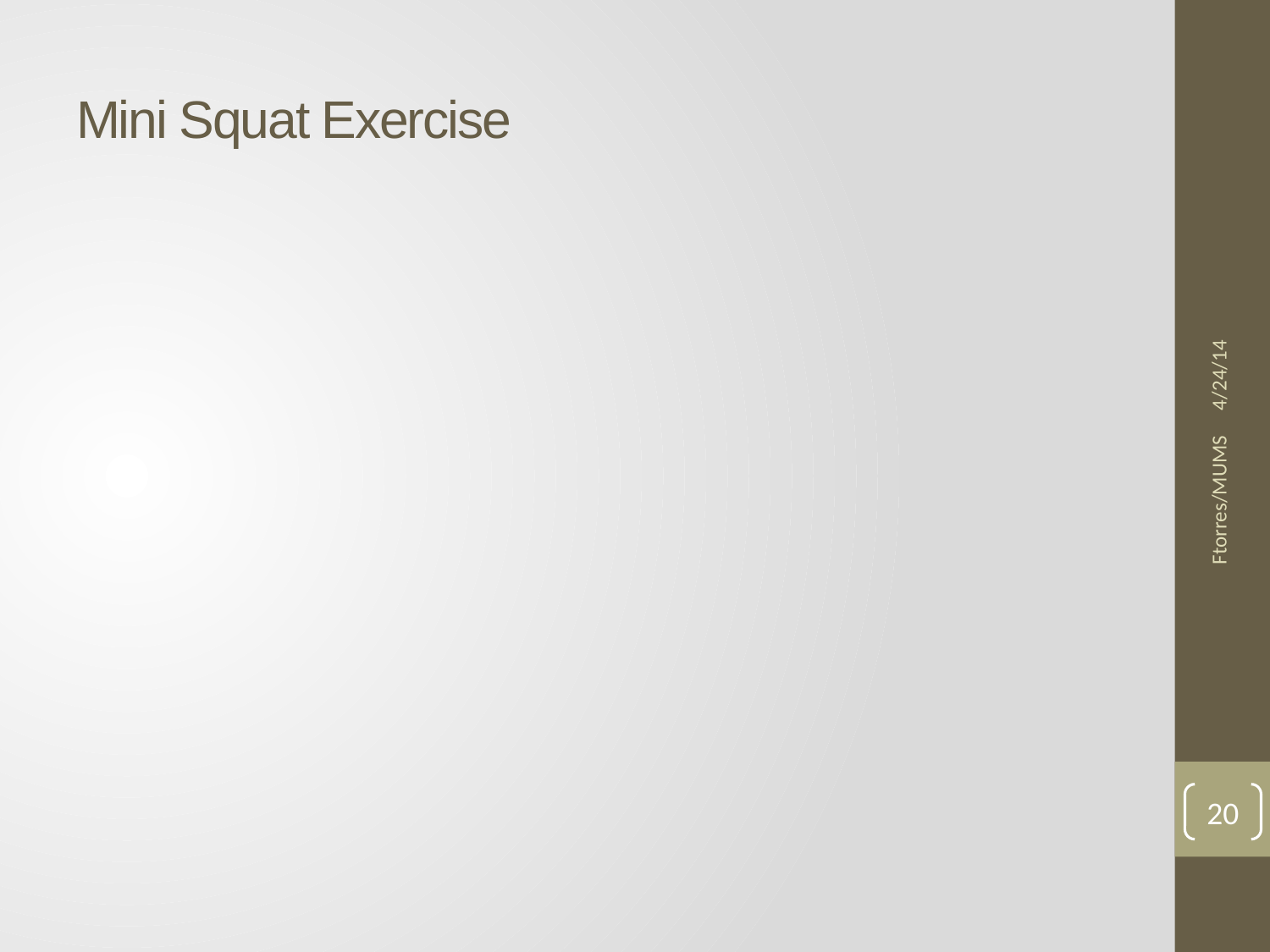

# Mini Squat Exercise

4/24/14
Ftorres/MUMS
20